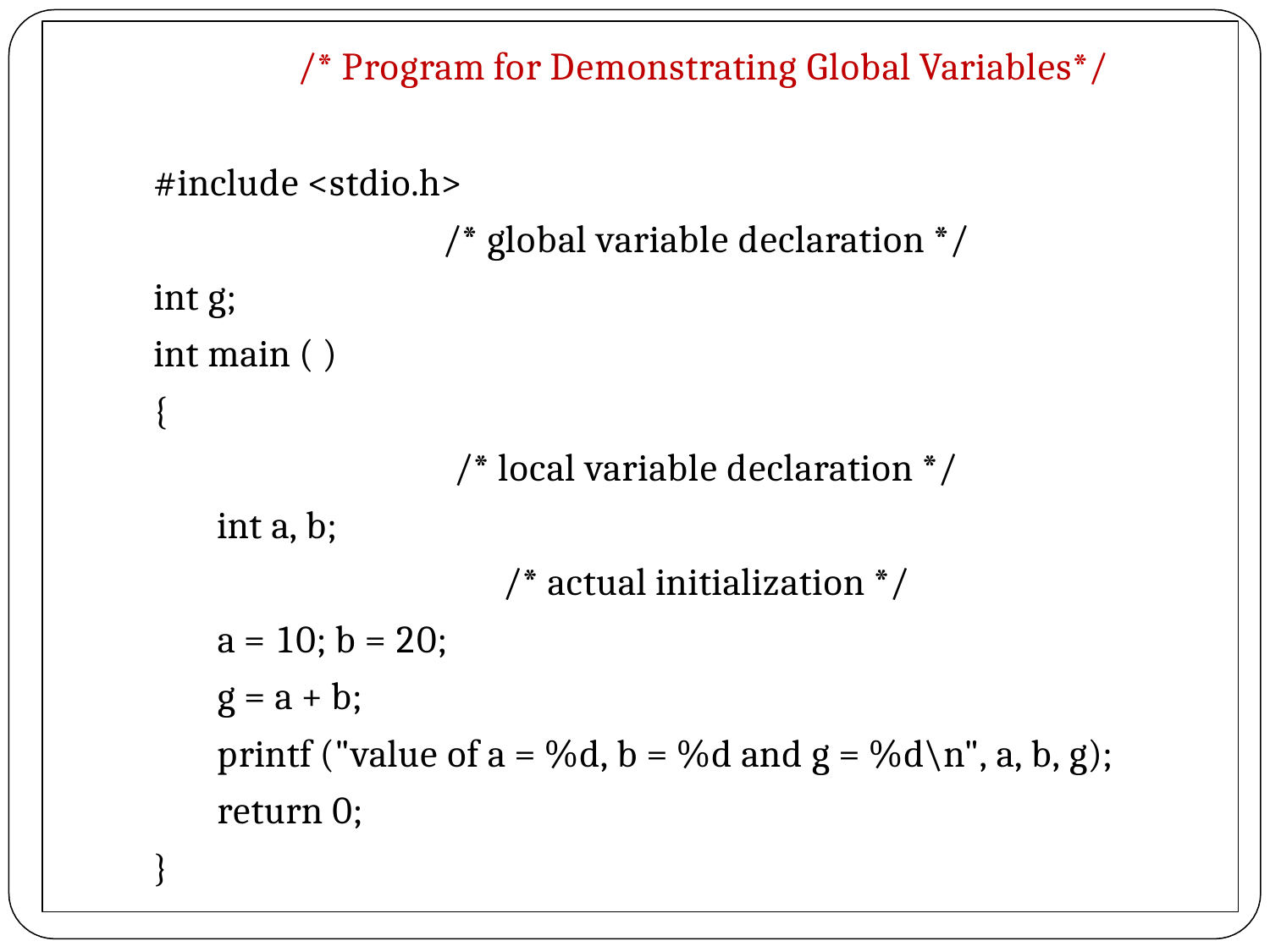

# /* Program for Demonstrating Global Variables*/
#include <stdio.h>
/* global variable declaration */
int g;
int main ( )
{
/* local variable declaration */
int a, b;
/* actual initialization */
a = 10; b = 20;
g = a + b;
printf ("value of a = %d, b = %d and g = %d\n", a, b, g);
return 0;
}